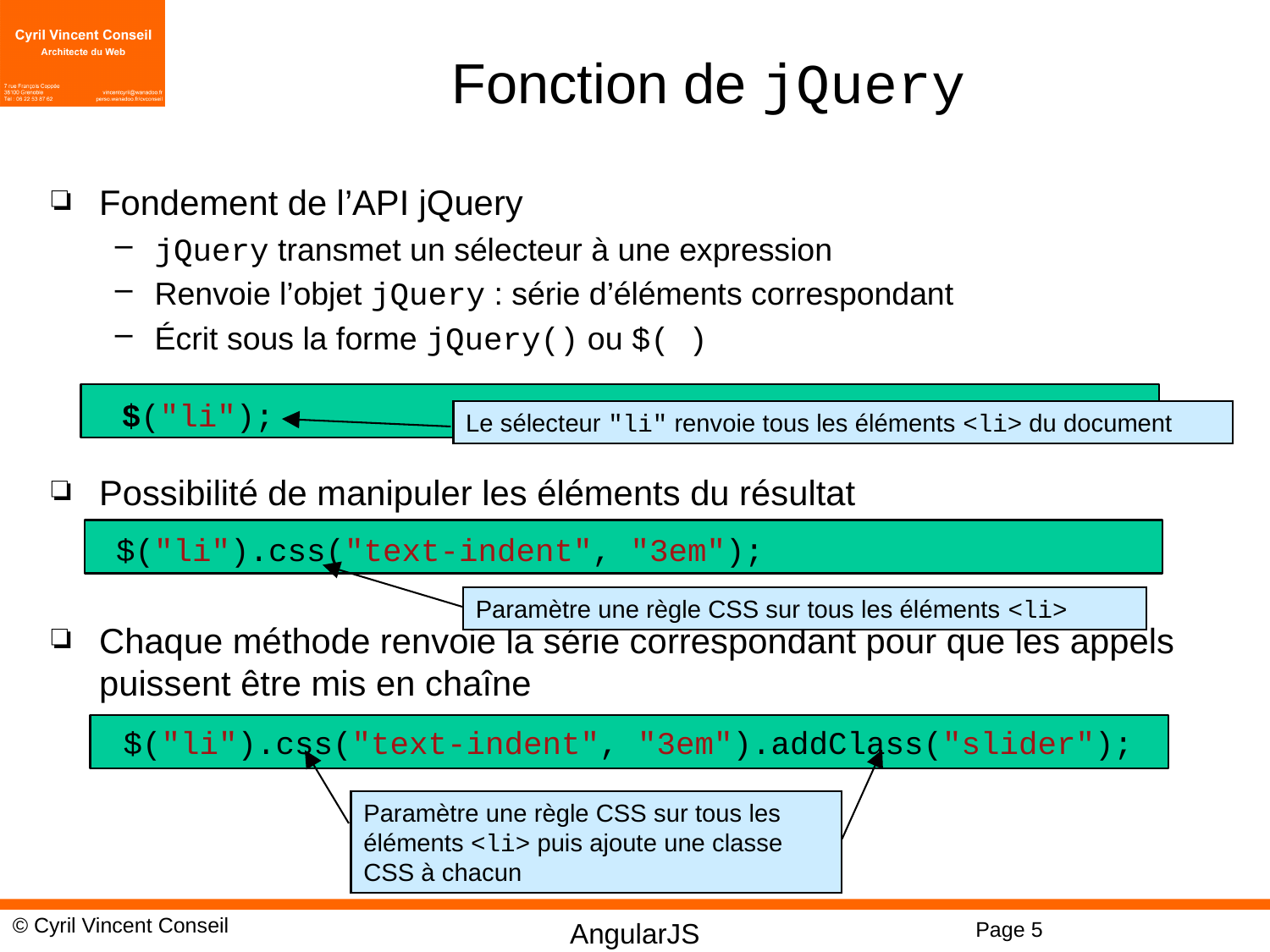

# Fonction de jQuery
Fondement de l’API jQuery
jQuery transmet un sélecteur à une expression
Renvoie l’objet jQuery : série d’éléments correspondant
Écrit sous la forme jQuery() ou $( )

Possibilité de manipuler les éléments du résultat

Chaque méthode renvoie la série correspondant pour que les appels puissent être mis en chaîne

$("li");
Le sélecteur "li" renvoie tous les éléments <li> du document

$("li").css("text-indent", "3em");

Paramètre une règle CSS sur tous les éléments <li>

$("li").css("text-indent", "3em").addClass("slider");

Paramètre une règle CSS sur tous les éléments <li> puis ajoute une classe CSS à chacun